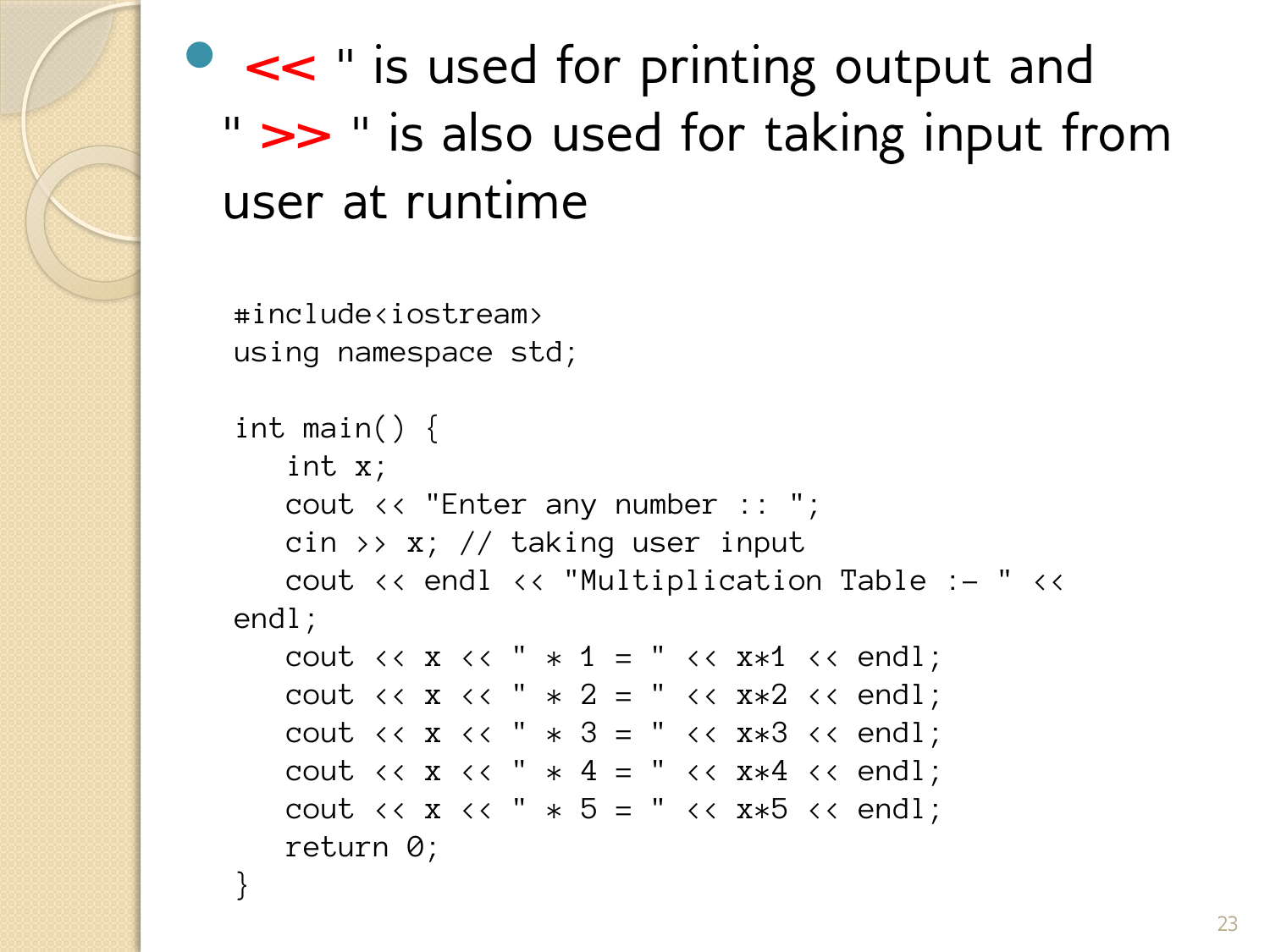

<< " is used for printing output and " >> " is also used for taking input from user at runtime
#include<iostream>
using namespace std;

int main() {
   int x;
   cout << "Enter any number :: ";
   cin >> x; // taking user input
   cout << endl << "Multiplication Table :- " << endl;
   cout << x << " * 1 = " << x*1 << endl;
   cout << x << " * 2 = " << x*2 << endl;
   cout << x << " * 3 = " << x*3 << endl;
   cout << x << " * 4 = " << x*4 << endl;
   cout << x << " * 5 = " << x*5 << endl;
   return 0;
}
23